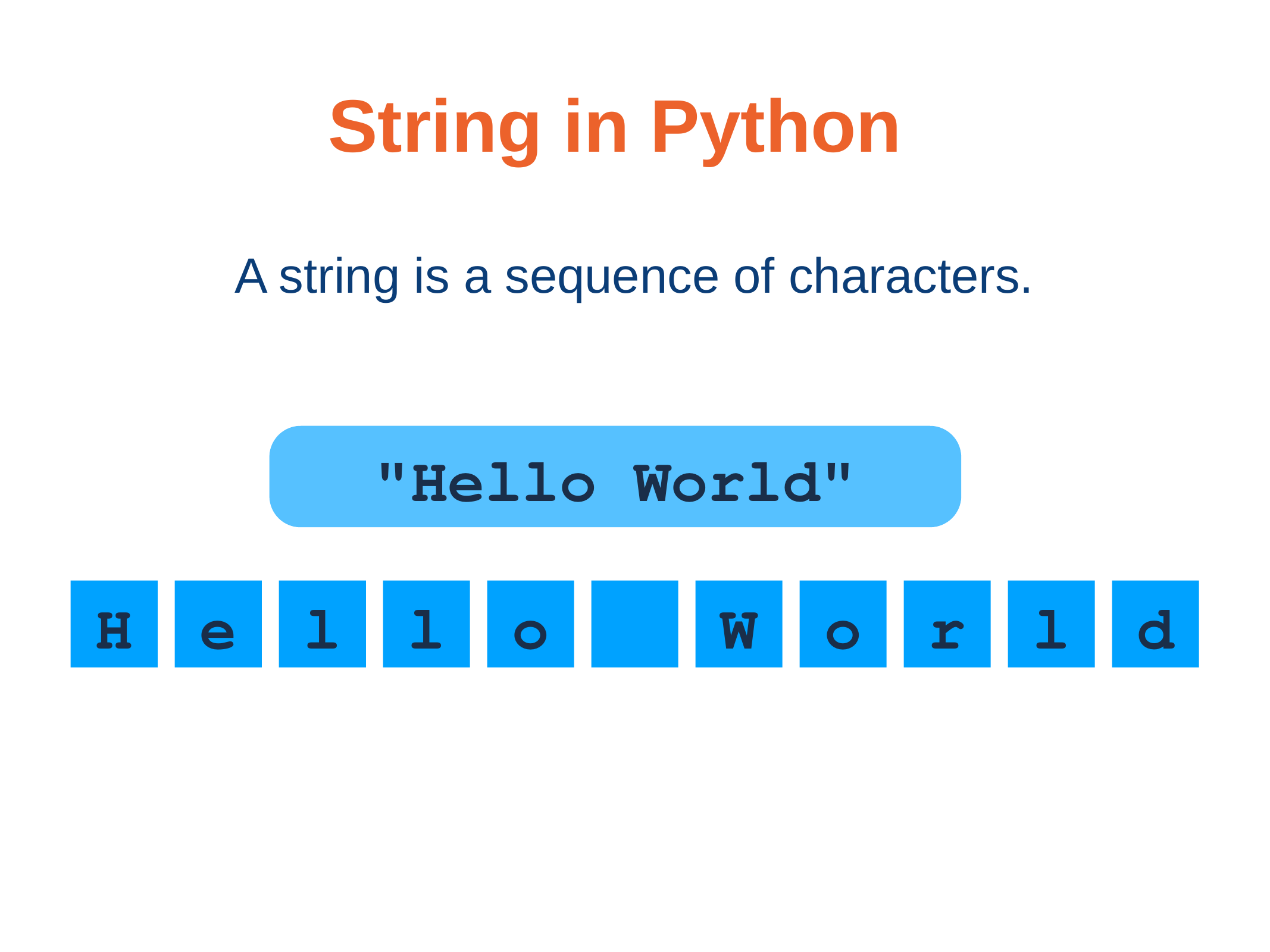

String in Python
A string is a sequence of characters.
"Hello World"
H
e
l
l
o

W
o
r
l
d